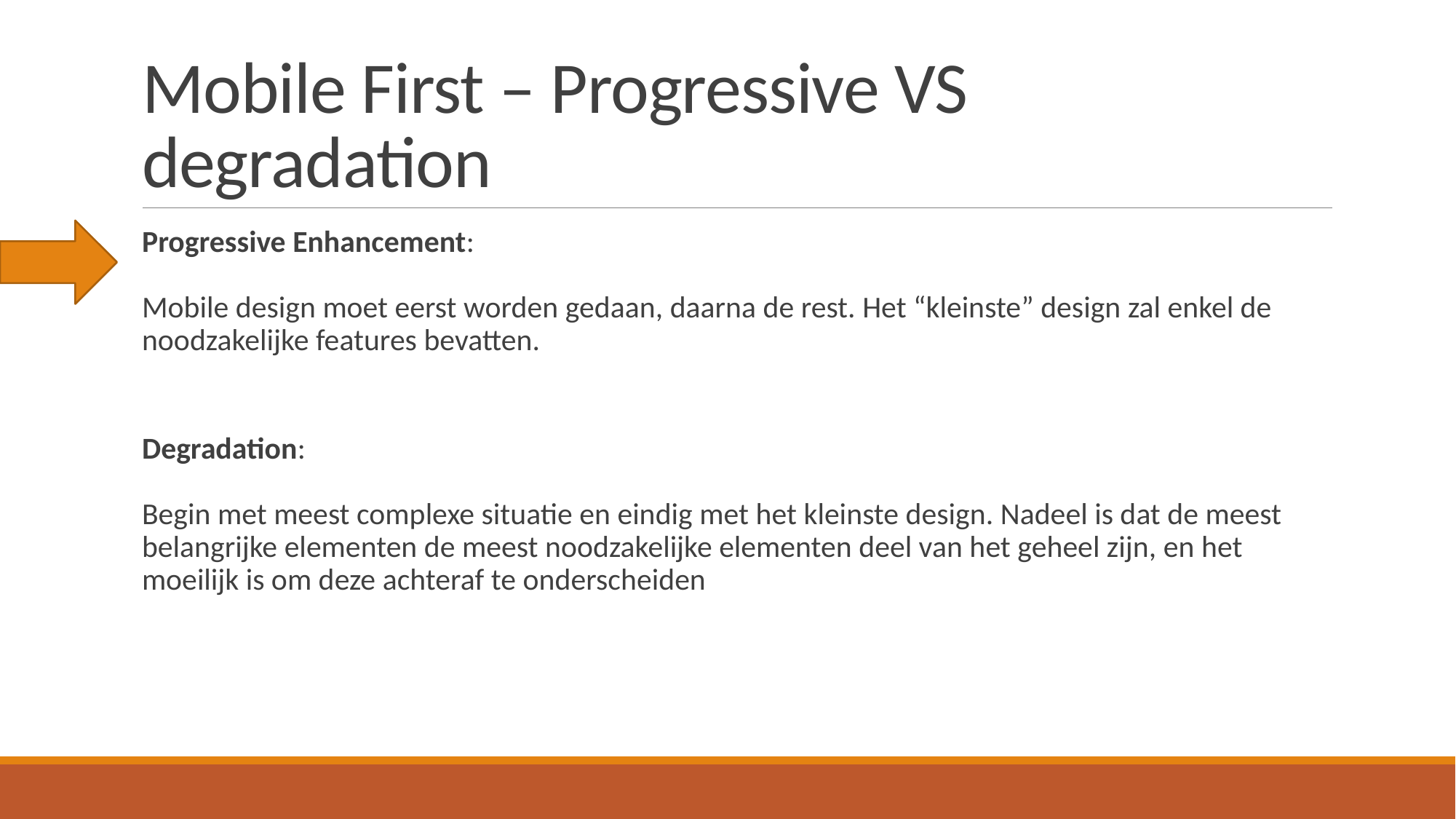

# Mobile First – Progressive VS degradation

Progressive Enhancement:
Mobile design moet eerst worden gedaan, daarna de rest. Het “kleinste” design zal enkel de noodzakelijke features bevatten.

Degradation:
Begin met meest complexe situatie en eindig met het kleinste design. Nadeel is dat de meest belangrijke elementen de meest noodzakelijke elementen deel van het geheel zijn, en het moeilijk is om deze achteraf te onderscheiden